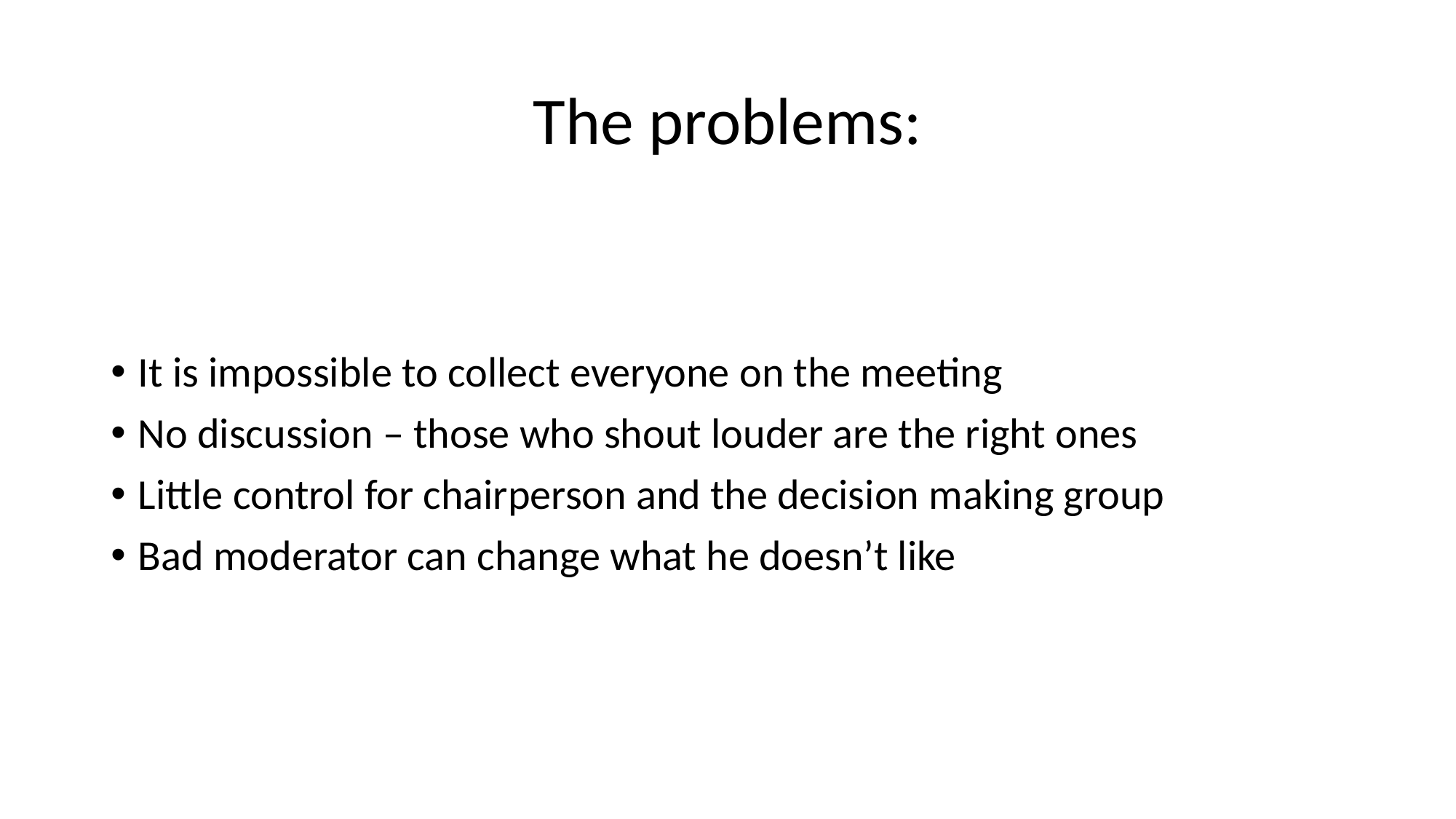

# The problems:

It is impossible to collect everyone on the meeting
No discussion – those who shout louder are the right ones
Little control for chairperson and the decision making group
Bad moderator can change what he doesn’t like